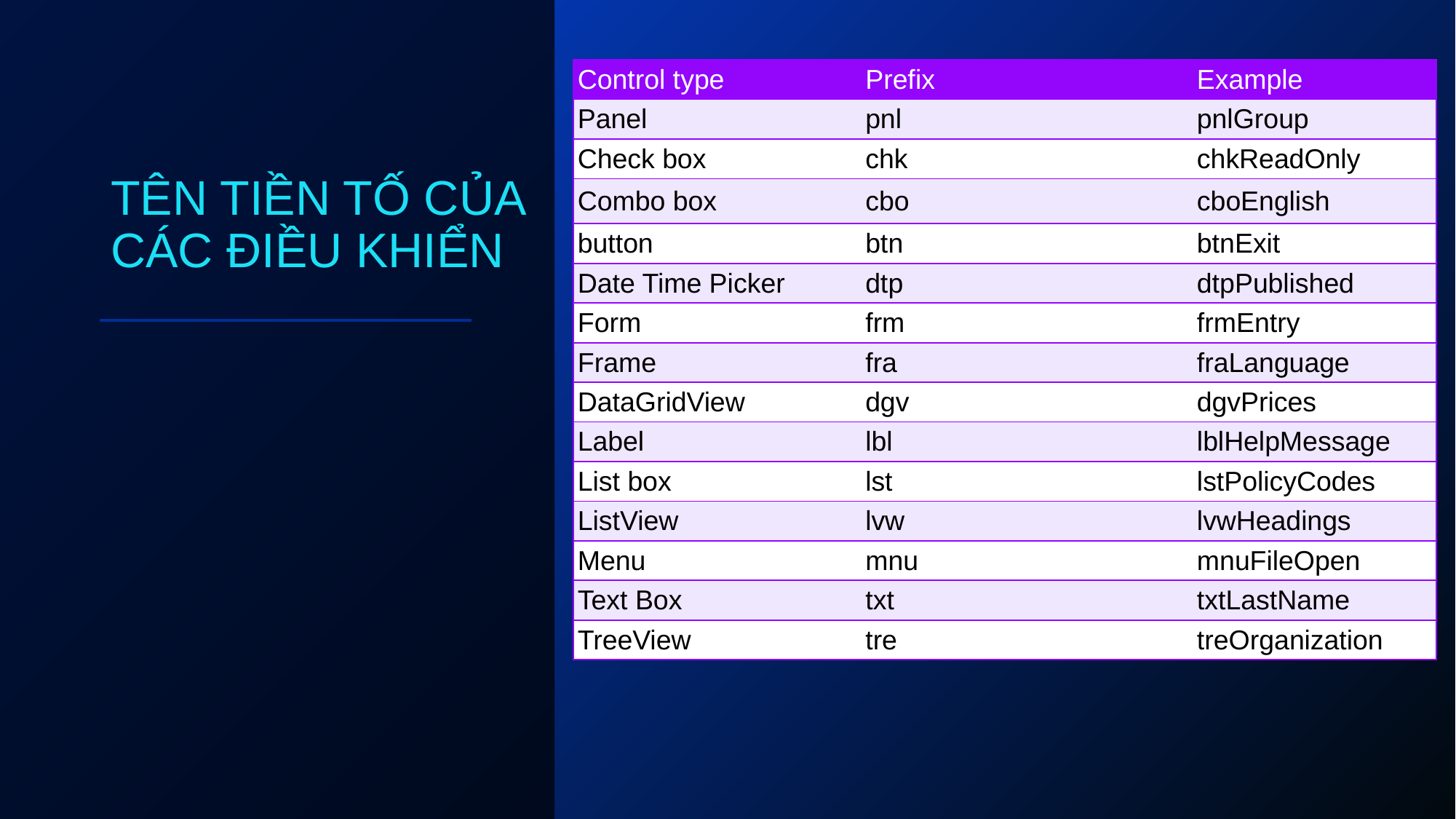

# Tên tiền tố của các điều kHiển
| Control type | Prefix | Example |
| --- | --- | --- |
| Panel | pnl | pnlGroup |
| Check box | chk | chkReadOnly |
| Combo box | cbo | cboEnglish |
| button | btn | btnExit |
| Date Time Picker | dtp | dtpPublished |
| Form | frm | frmEntry |
| Frame | fra | fraLanguage |
| DataGridView | dgv | dgvPrices |
| Label | lbl | lblHelpMessage |
| List box | lst | lstPolicyCodes |
| ListView | lvw | lvwHeadings |
| Menu | mnu | mnuFileOpen |
| Text Box | txt | txtLastName |
| TreeView | tre | treOrganization |